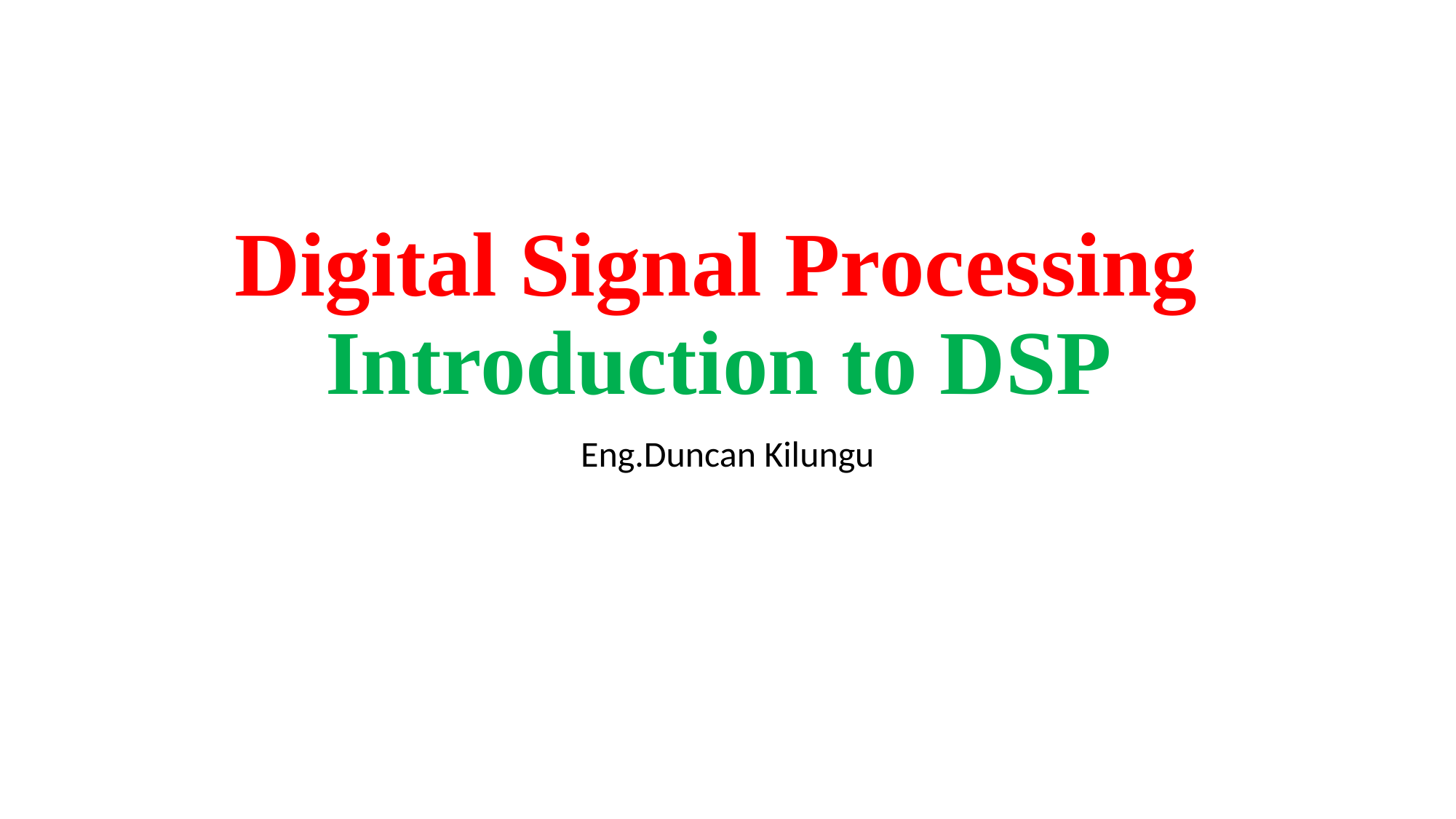

# Digital Signal Processing Introduction to DSP
Eng.Duncan Kilungu